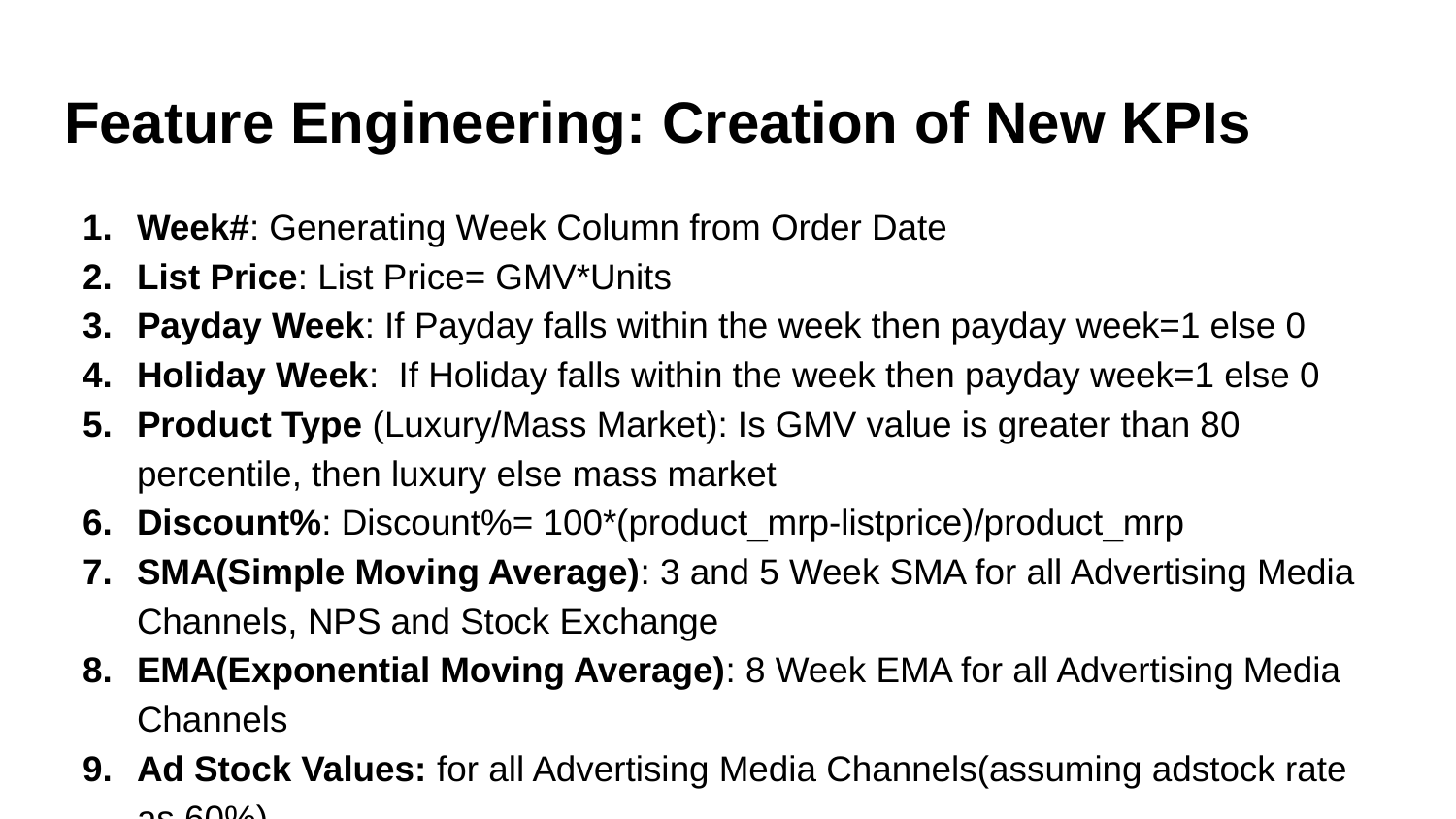

# Feature Engineering: Creation of New KPIs
Week#: Generating Week Column from Order Date
List Price: List Price= GMV*Units
Payday Week: If Payday falls within the week then payday week=1 else 0
Holiday Week:  If Holiday falls within the week then payday week=1 else 0
Product Type (Luxury/Mass Market): Is GMV value is greater than 80 percentile, then luxury else mass market
Discount%: Discount%= 100*(product_mrp-listprice)/product_mrp
SMA(Simple Moving Average): 3 and 5 Week SMA for all Advertising Media Channels, NPS and Stock Exchange
EMA(Exponential Moving Average): 8 Week EMA for all Advertising Media Channels
Ad Stock Values: for all Advertising Media Channels(assuming adstock rate as 60%)